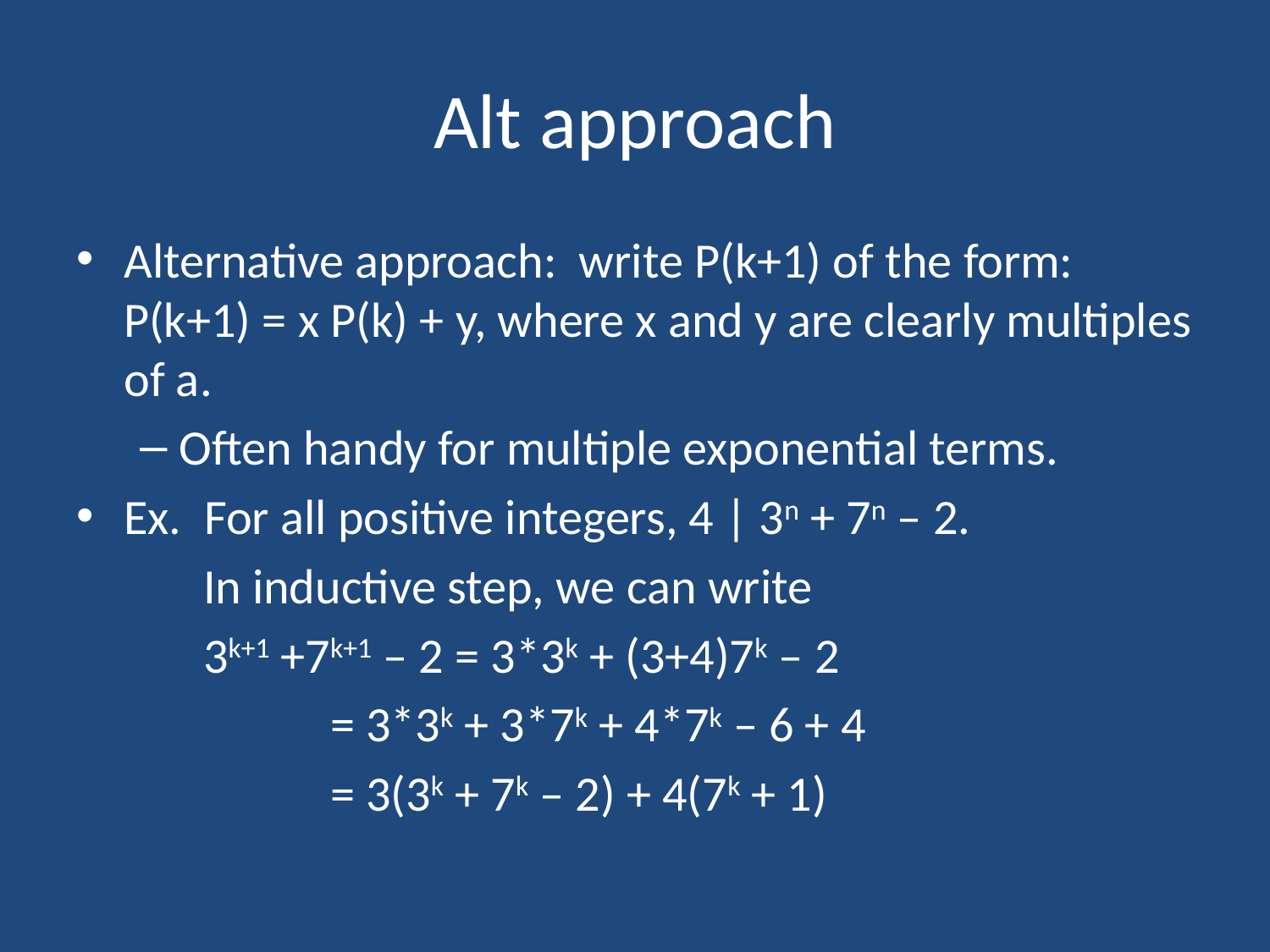

# Alt approach
Alternative approach:  write P(k+1) of the form:  P(k+1) = x P(k) + y, where x and y are clearly multiples of a.
Often handy for multiple exponential terms.
Ex.  For all positive integers, 4 | 3n + 7n – 2.
	In inductive step, we can write
	3k+1 +7k+1 – 2 = 3*3k + (3+4)7k – 2
		= 3*3k + 3*7k + 4*7k – 6 + 4
		= 3(3k + 7k – 2) + 4(7k + 1)